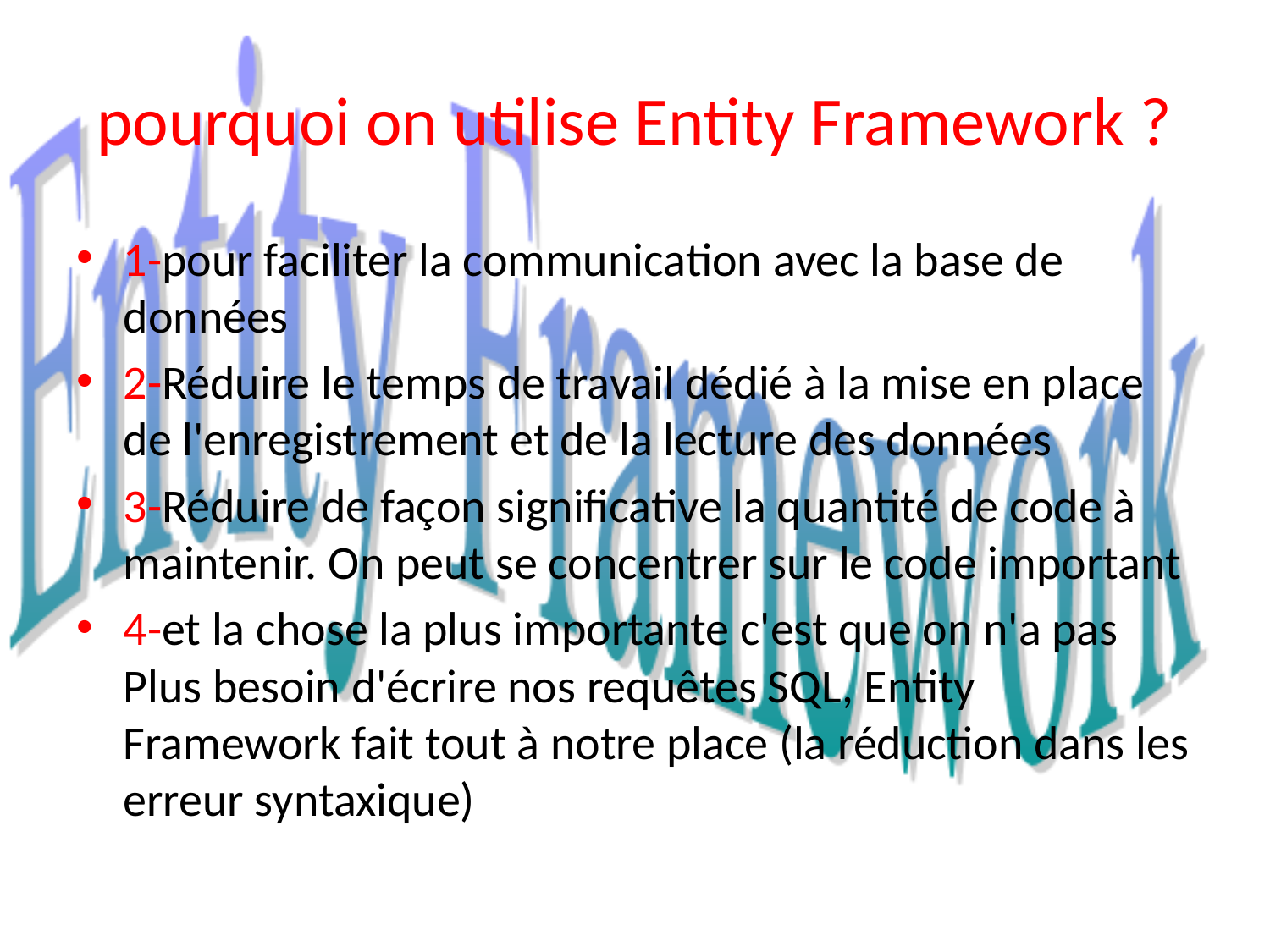

# pourquoi on utilise Entity Framework ?
1-pour faciliter la communication avec la base de données
2-Réduire le temps de travail dédié à la mise en place de l'enregistrement et de la lecture des données
3-Réduire de façon significative la quantité de code à maintenir. On peut se concentrer sur le code important
4-et la chose la plus importante c'est que on n'a pas Plus besoin d'écrire nos requêtes SQL, Entity Framework fait tout à notre place (la réduction dans les erreur syntaxique)